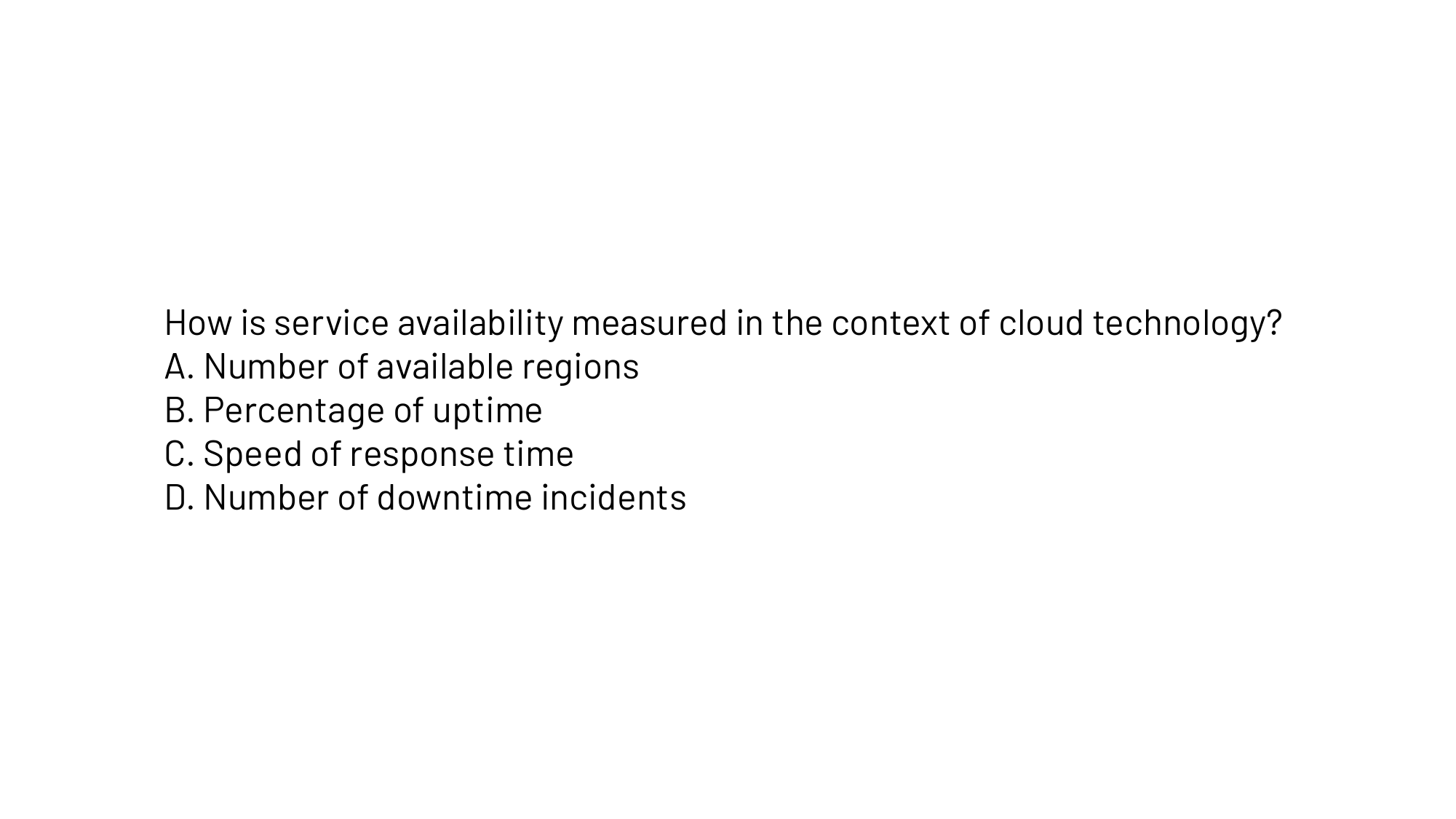

How is service availability measured in the context of cloud technology?
A. Number of available regions
B. Percentage of uptime
C. Speed of response time
D. Number of downtime incidents